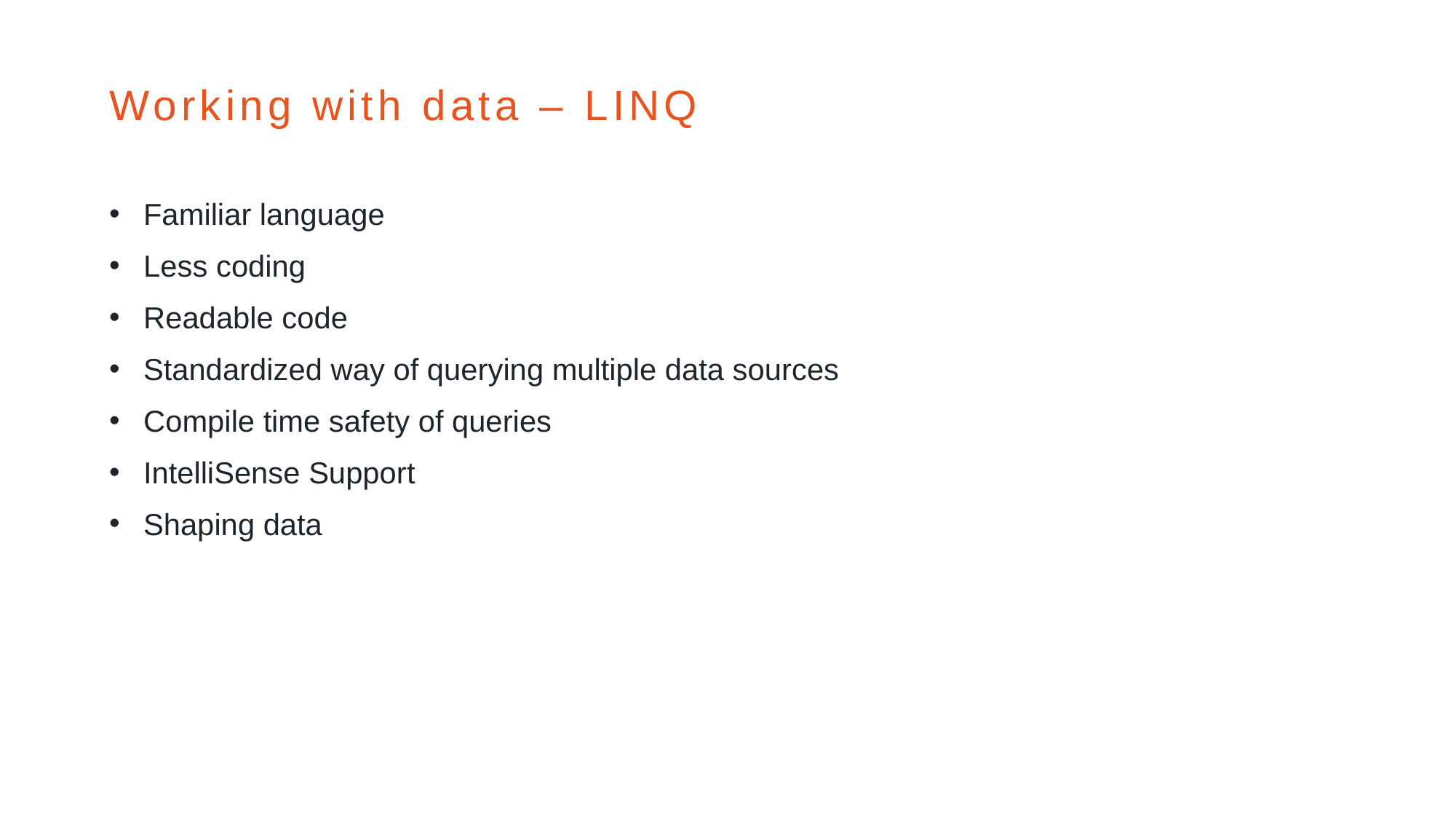

# Working with data – LINQ
Familiar language
Less coding
Readable code
Standardized way of querying multiple data sources
Compile time safety of queries
IntelliSense Support
Shaping data